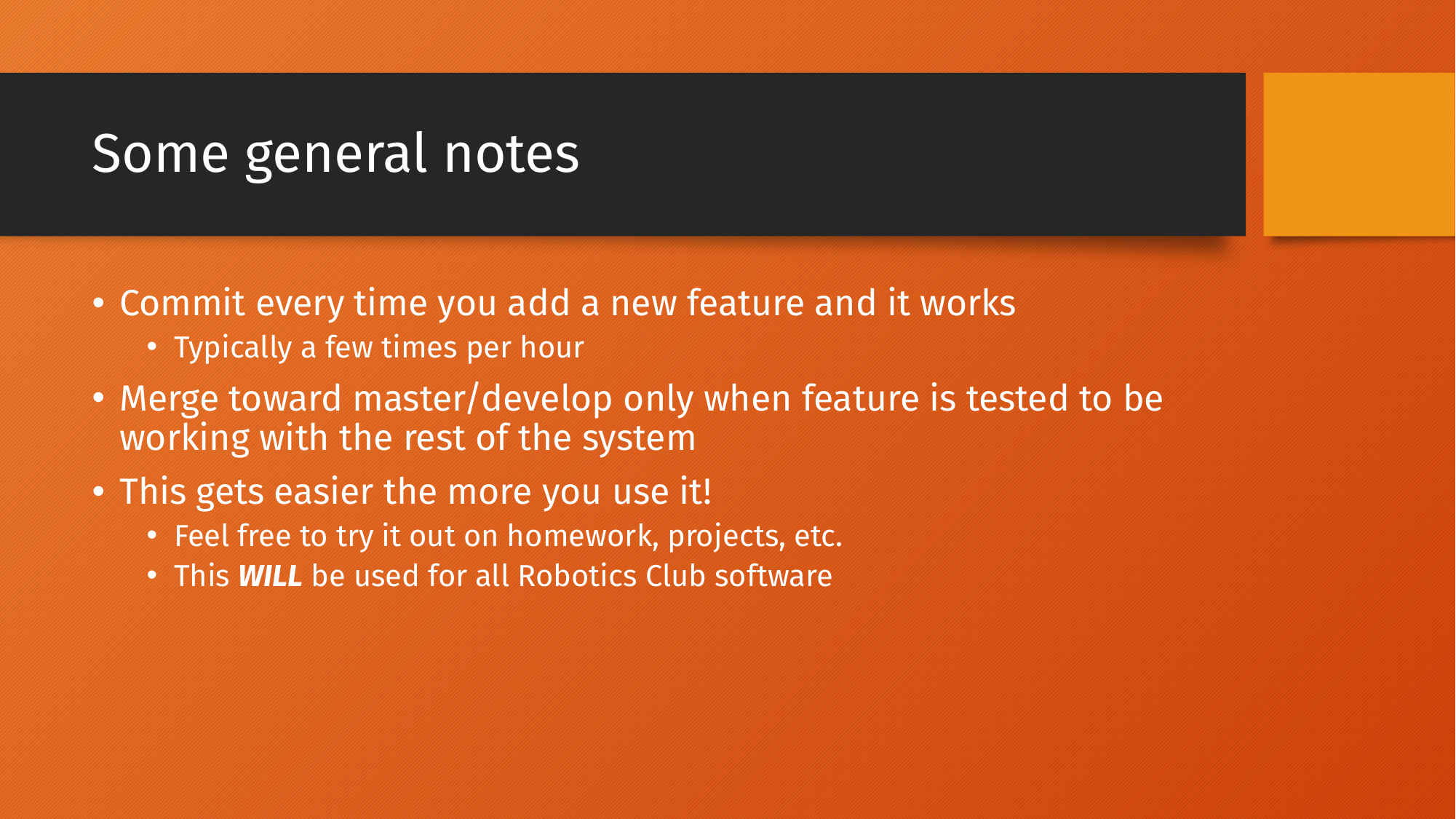

# Some general notes
Commit every time you add a new feature and it works
Typically a few times per hour
Merge toward master/develop only when feature is tested to be working with the rest of the system
This gets easier the more you use it!
Feel free to try it out on homework, projects, etc.
This WILL be used for all Robotics Club software